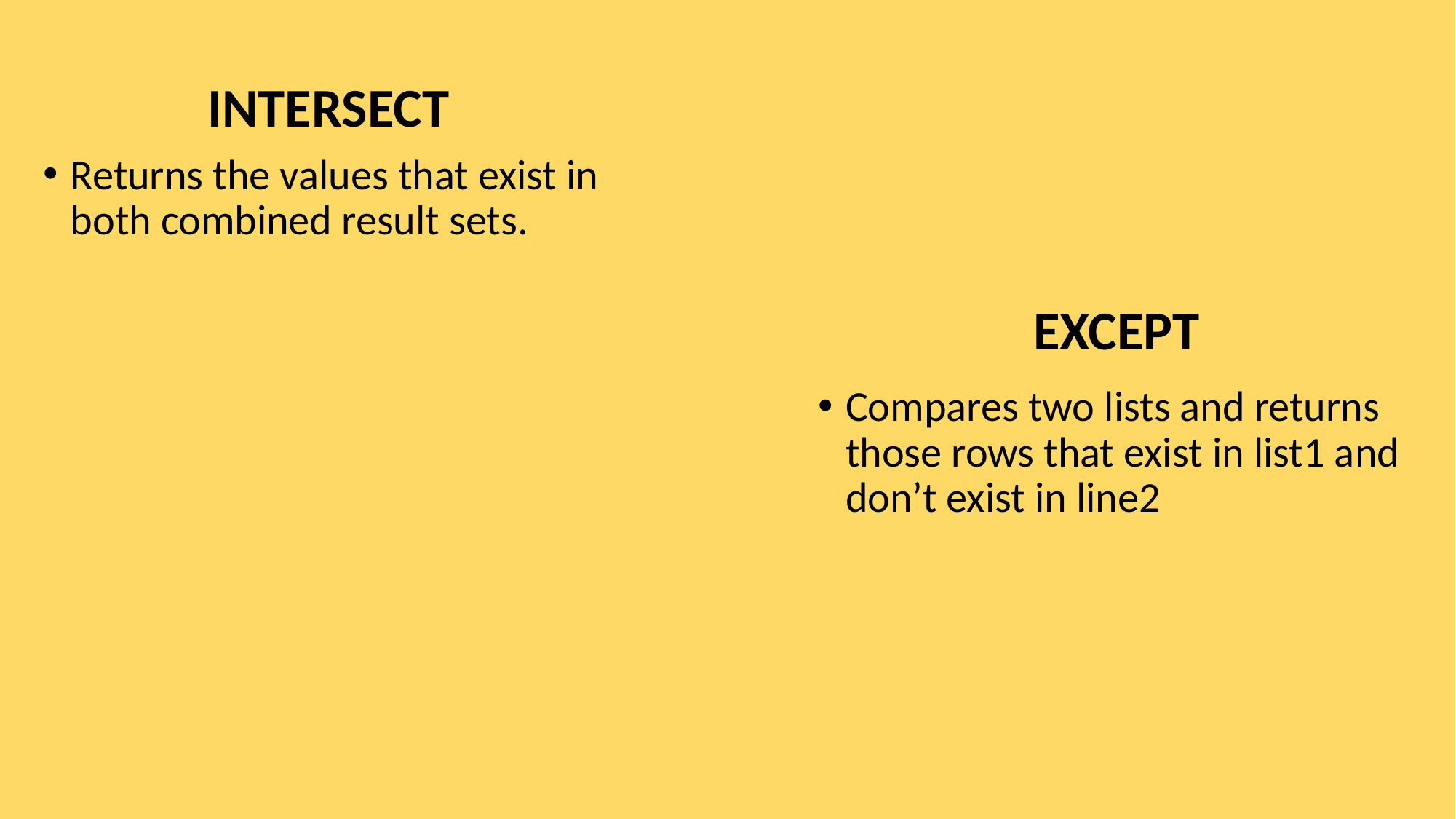

INTERSECT
Returns the values that exist in both combined result sets.
EXCEPT
Compares two lists and returns those rows that exist in list1 and don’t exist in line2